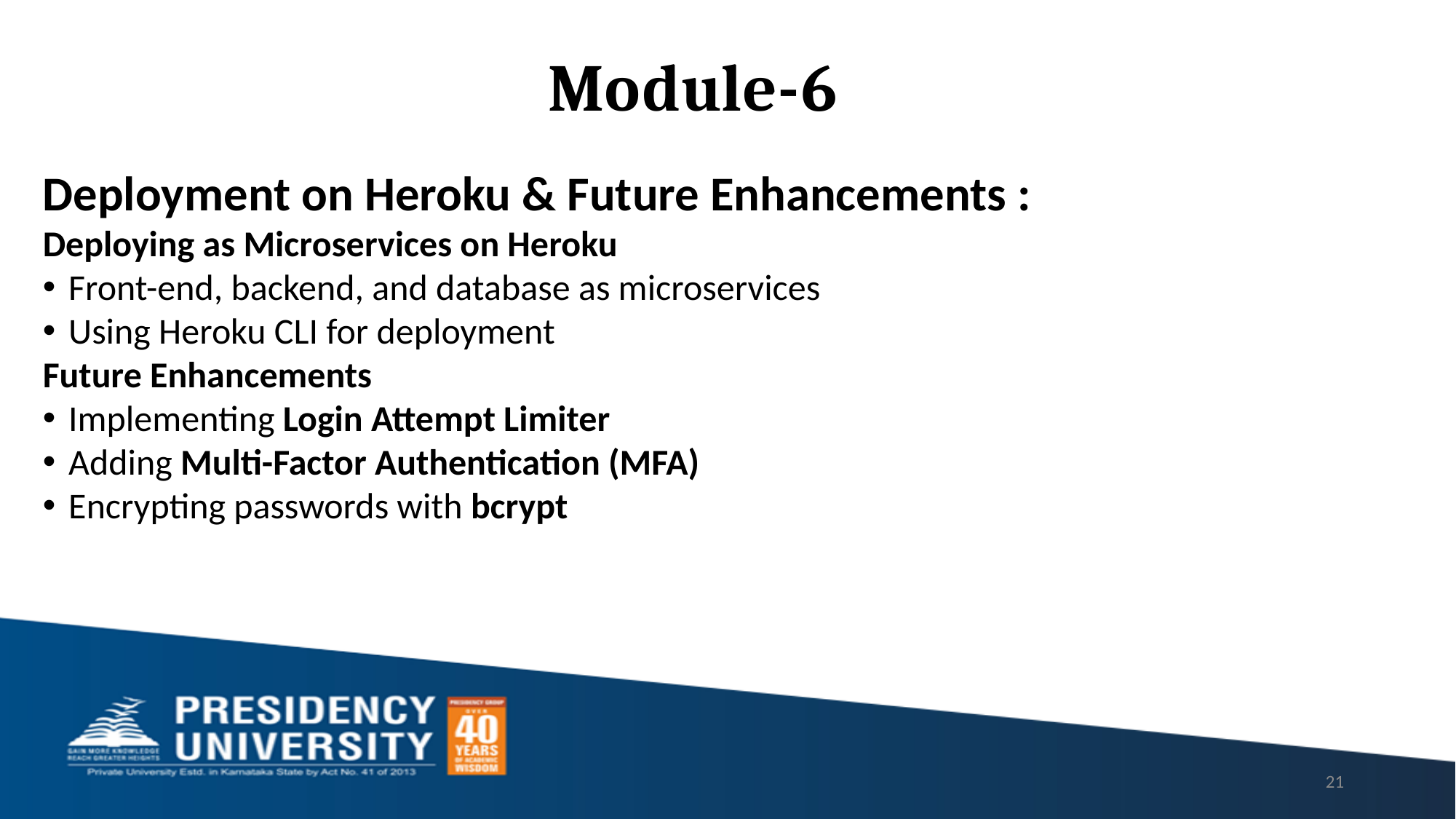

Module-6
Deployment on Heroku & Future Enhancements :
Deploying as Microservices on Heroku
Front-end, backend, and database as microservices
Using Heroku CLI for deployment
Future Enhancements
Implementing Login Attempt Limiter
Adding Multi-Factor Authentication (MFA)
Encrypting passwords with bcrypt

21